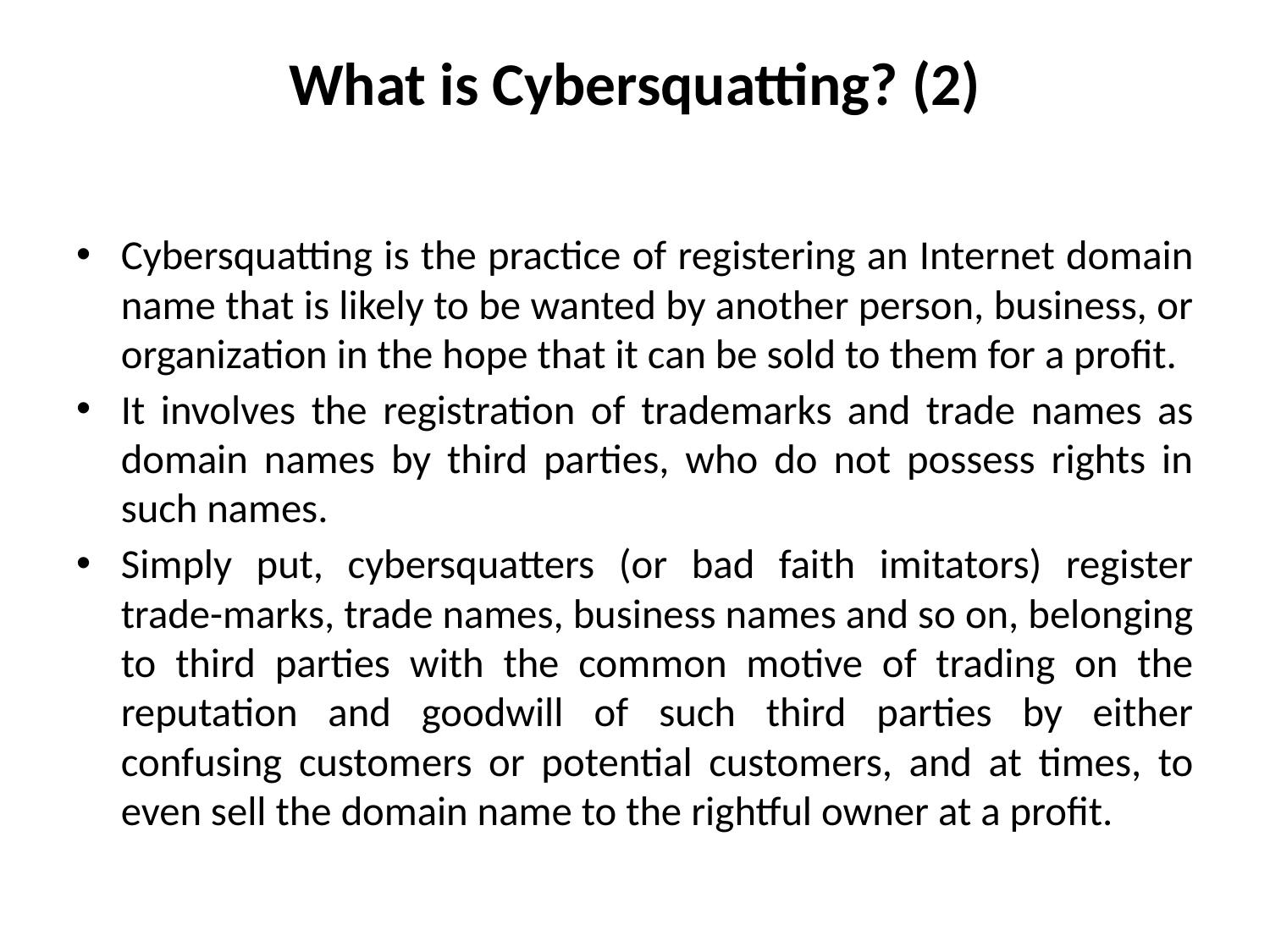

# What is Cybersquatting? (2)
Cybersquatting is the practice of registering an Internet domain name that is likely to be wanted by another person, business, or organization in the hope that it can be sold to them for a profit.
It involves the registration of trademarks and trade names as domain names by third parties, who do not possess rights in such names.
Simply put, cybersquatters (or bad faith imitators) register trade-marks, trade names, business names and so on, belonging to third parties with the common motive of trading on the reputation and goodwill of such third parties by either confusing customers or potential customers, and at times, to even sell the domain name to the rightful owner at a profit.